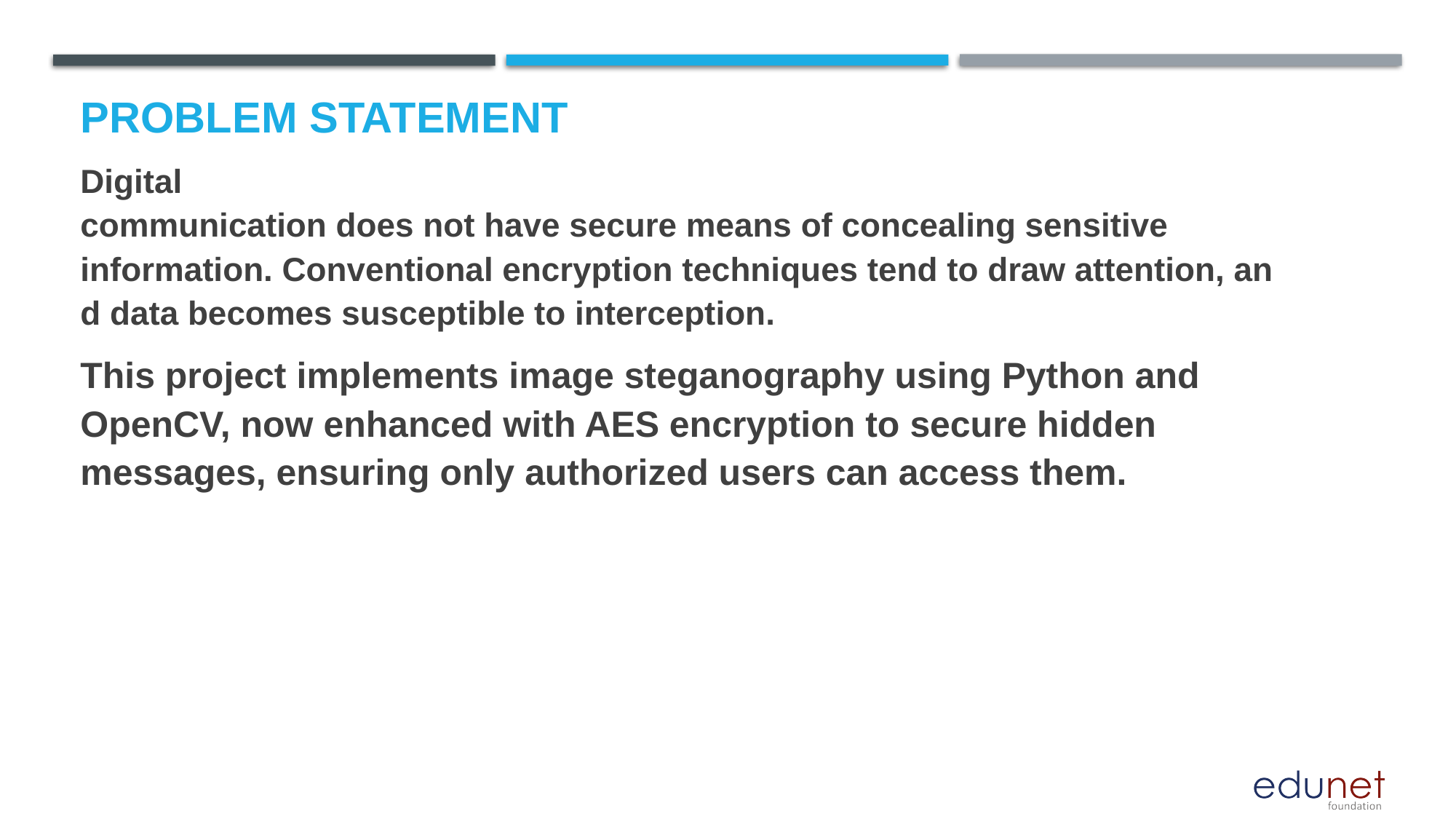

# Problem Statement
Digital communication does not have secure means of concealing sensitive information. Conventional encryption techniques tend to draw attention, and data becomes susceptible to interception.
This project implements image steganography using Python and OpenCV, now enhanced with AES encryption to secure hidden messages, ensuring only authorized users can access them.